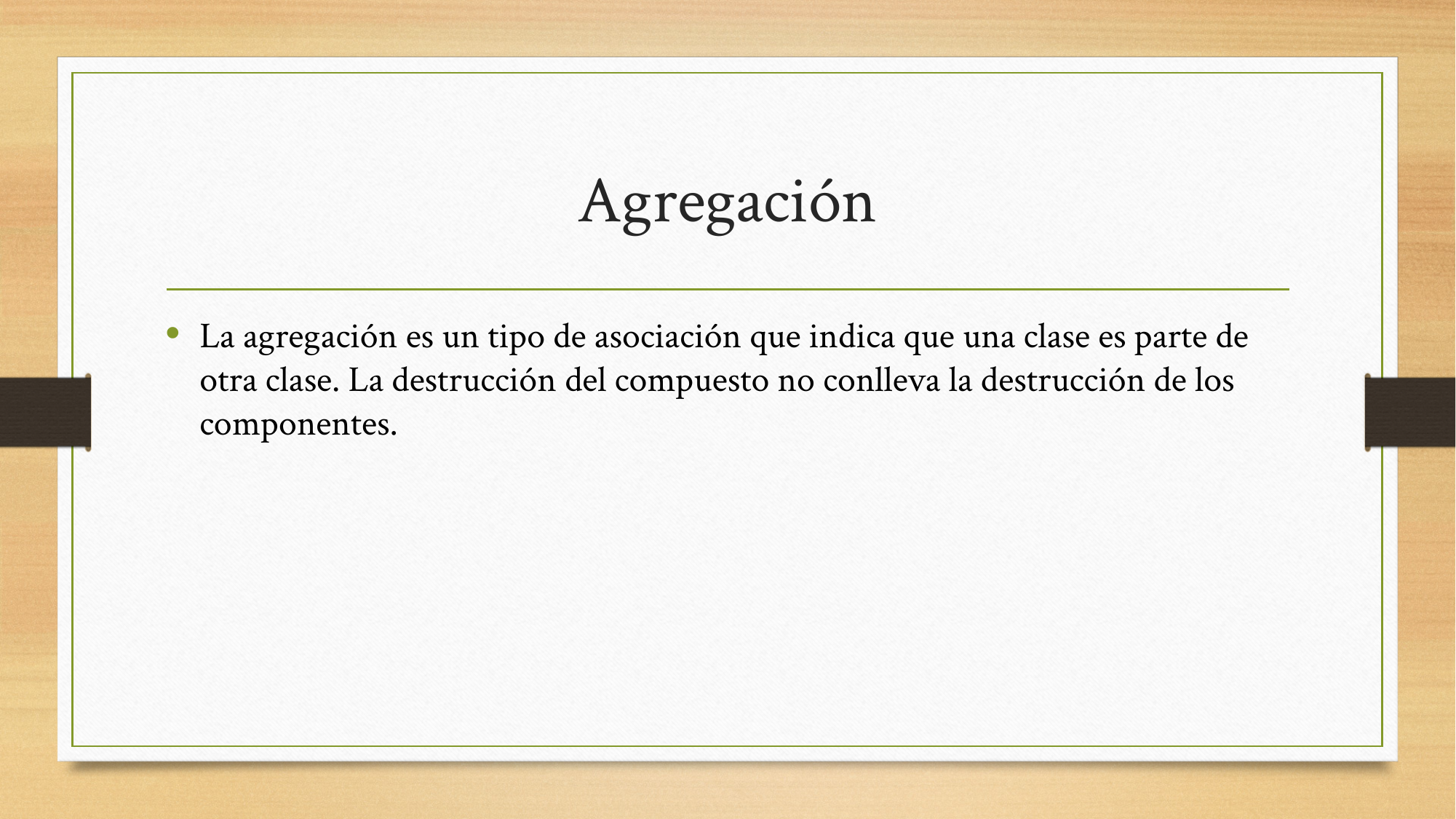

# Agregación
La agregación es un tipo de asociación que indica que una clase es parte de otra clase. La destrucción del compuesto no conlleva la destrucción de los componentes.